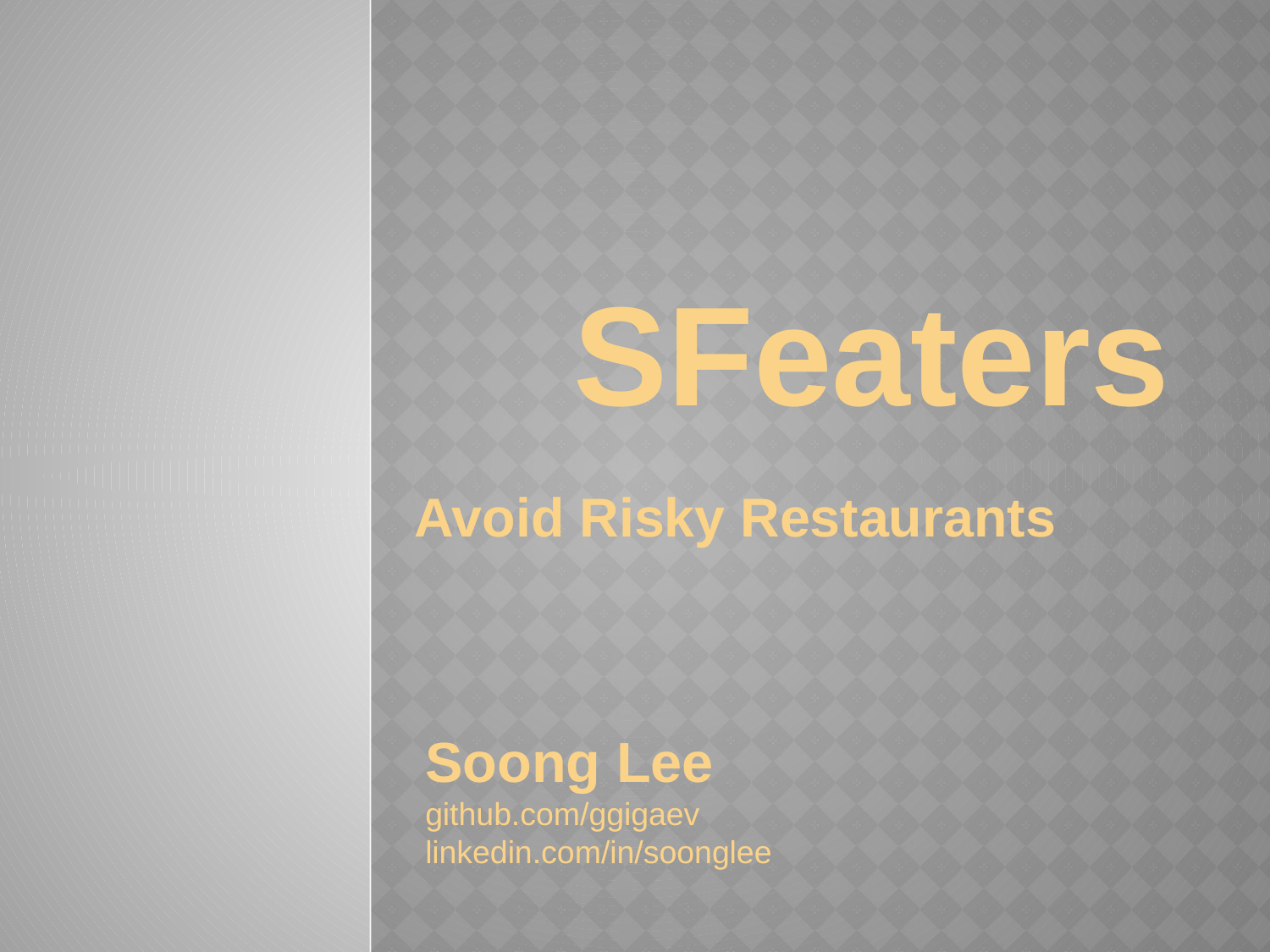

SFeaters

Avoid Risky Restaurants
Soong Lee
github.com/ggigaev
linkedin.com/in/soonglee